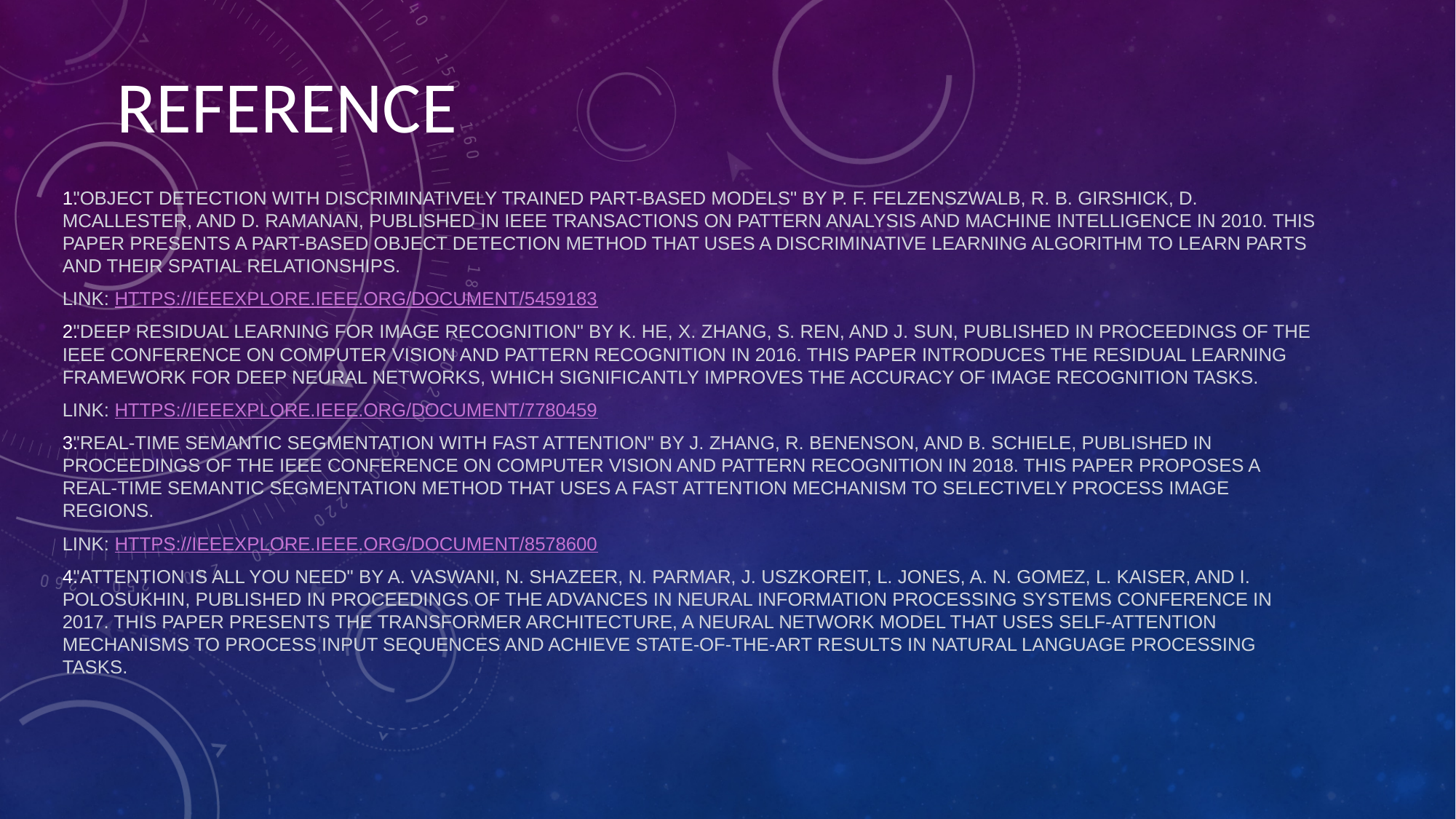

# REFERENCE
"OBJECT DETECTION WITH DISCRIMINATIVELY TRAINED PART-BASED MODELS" BY P. F. FELZENSZWALB, R. B. GIRSHICK, D. MCALLESTER, AND D. RAMANAN, PUBLISHED IN IEEE TRANSACTIONS ON PATTERN ANALYSIS AND MACHINE INTELLIGENCE IN 2010. THIS PAPER PRESENTS A PART-BASED OBJECT DETECTION METHOD THAT USES A DISCRIMINATIVE LEARNING ALGORITHM TO LEARN PARTS AND THEIR SPATIAL RELATIONSHIPS.
LINK: HTTPS://IEEEXPLORE.IEEE.ORG/DOCUMENT/5459183
"DEEP RESIDUAL LEARNING FOR IMAGE RECOGNITION" BY K. HE, X. ZHANG, S. REN, AND J. SUN, PUBLISHED IN PROCEEDINGS OF THE IEEE CONFERENCE ON COMPUTER VISION AND PATTERN RECOGNITION IN 2016. THIS PAPER INTRODUCES THE RESIDUAL LEARNING FRAMEWORK FOR DEEP NEURAL NETWORKS, WHICH SIGNIFICANTLY IMPROVES THE ACCURACY OF IMAGE RECOGNITION TASKS.
LINK: HTTPS://IEEEXPLORE.IEEE.ORG/DOCUMENT/7780459
"REAL-TIME SEMANTIC SEGMENTATION WITH FAST ATTENTION" BY J. ZHANG, R. BENENSON, AND B. SCHIELE, PUBLISHED IN PROCEEDINGS OF THE IEEE CONFERENCE ON COMPUTER VISION AND PATTERN RECOGNITION IN 2018. THIS PAPER PROPOSES A REAL-TIME SEMANTIC SEGMENTATION METHOD THAT USES A FAST ATTENTION MECHANISM TO SELECTIVELY PROCESS IMAGE REGIONS.
LINK: HTTPS://IEEEXPLORE.IEEE.ORG/DOCUMENT/8578600
"ATTENTION IS ALL YOU NEED" BY A. VASWANI, N. SHAZEER, N. PARMAR, J. USZKOREIT, L. JONES, A. N. GOMEZ, L. KAISER, AND I. POLOSUKHIN, PUBLISHED IN PROCEEDINGS OF THE ADVANCES IN NEURAL INFORMATION PROCESSING SYSTEMS CONFERENCE IN 2017. THIS PAPER PRESENTS THE TRANSFORMER ARCHITECTURE, A NEURAL NETWORK MODEL THAT USES SELF-ATTENTION MECHANISMS TO PROCESS INPUT SEQUENCES AND ACHIEVE STATE-OF-THE-ART RESULTS IN NATURAL LANGUAGE PROCESSING TASKS.